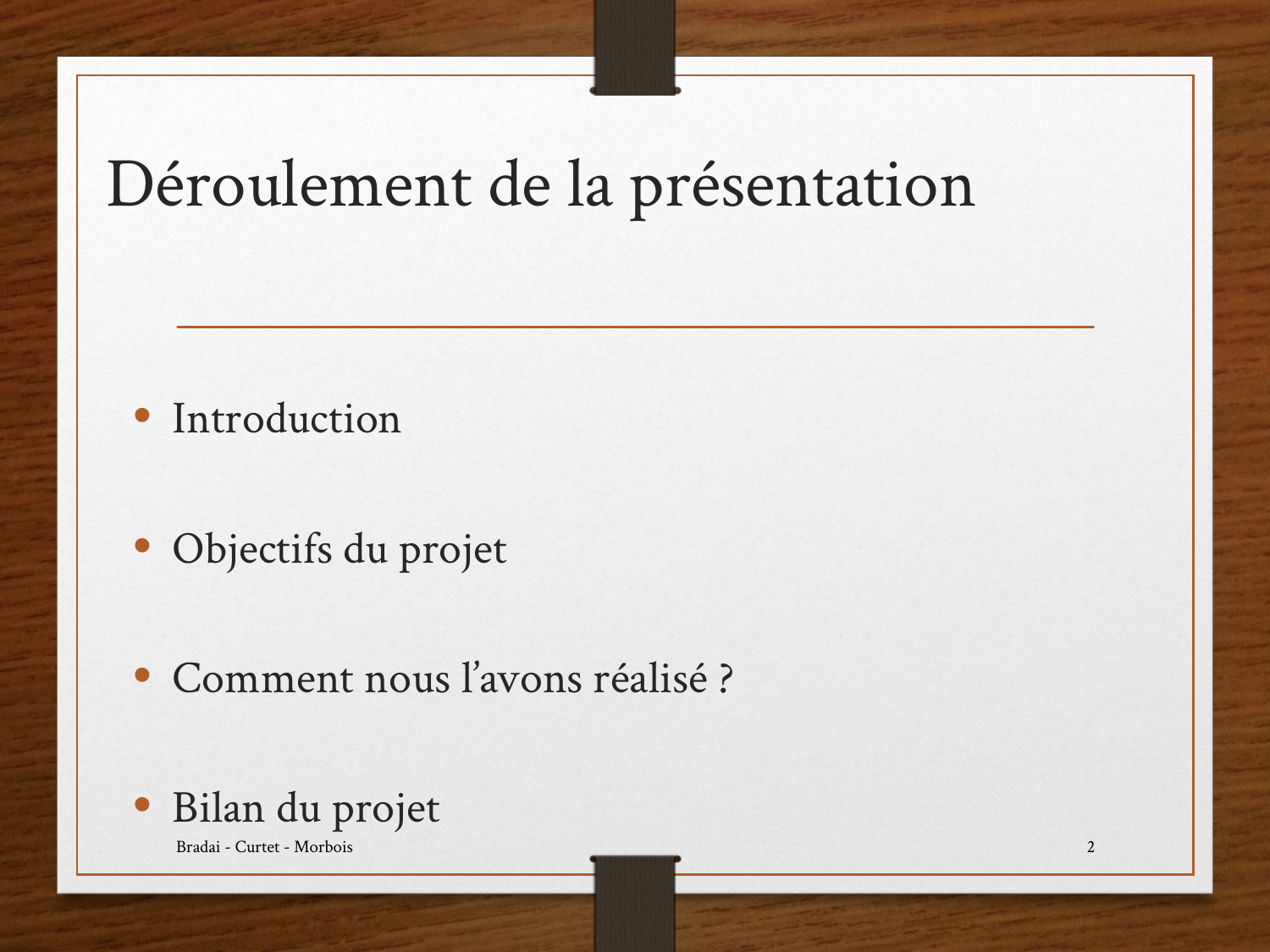

# Déroulement de la présentation
Introduction
Objectifs du projet
Comment nous l’avons réalisé ?
Bilan du projet
Bradai - Curtet - Morbois

2